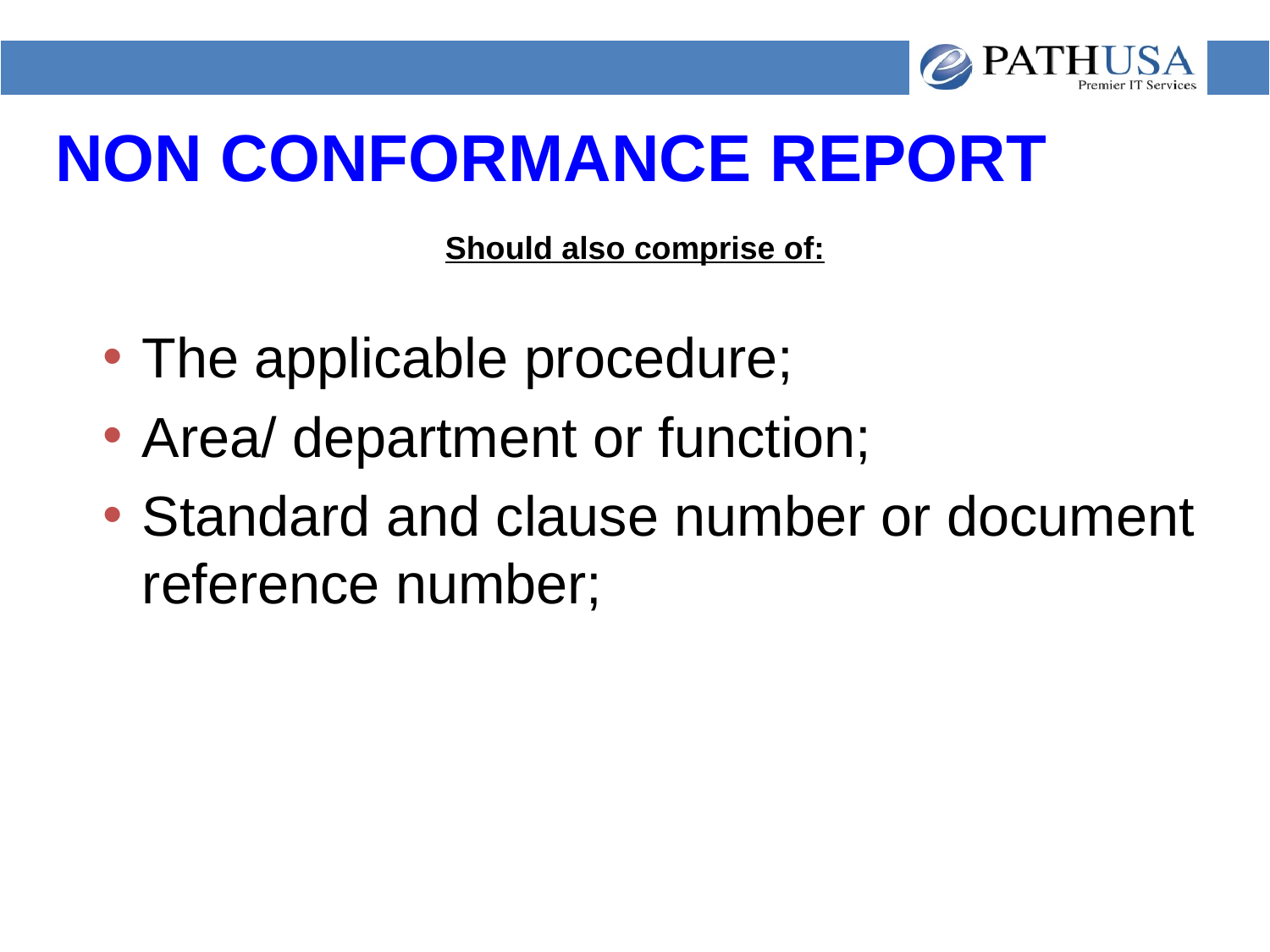

# NON CONFORMANCE REPORT
Should also comprise of:

The applicable procedure;
Area/ department or function;
Standard and clause number or document reference number;